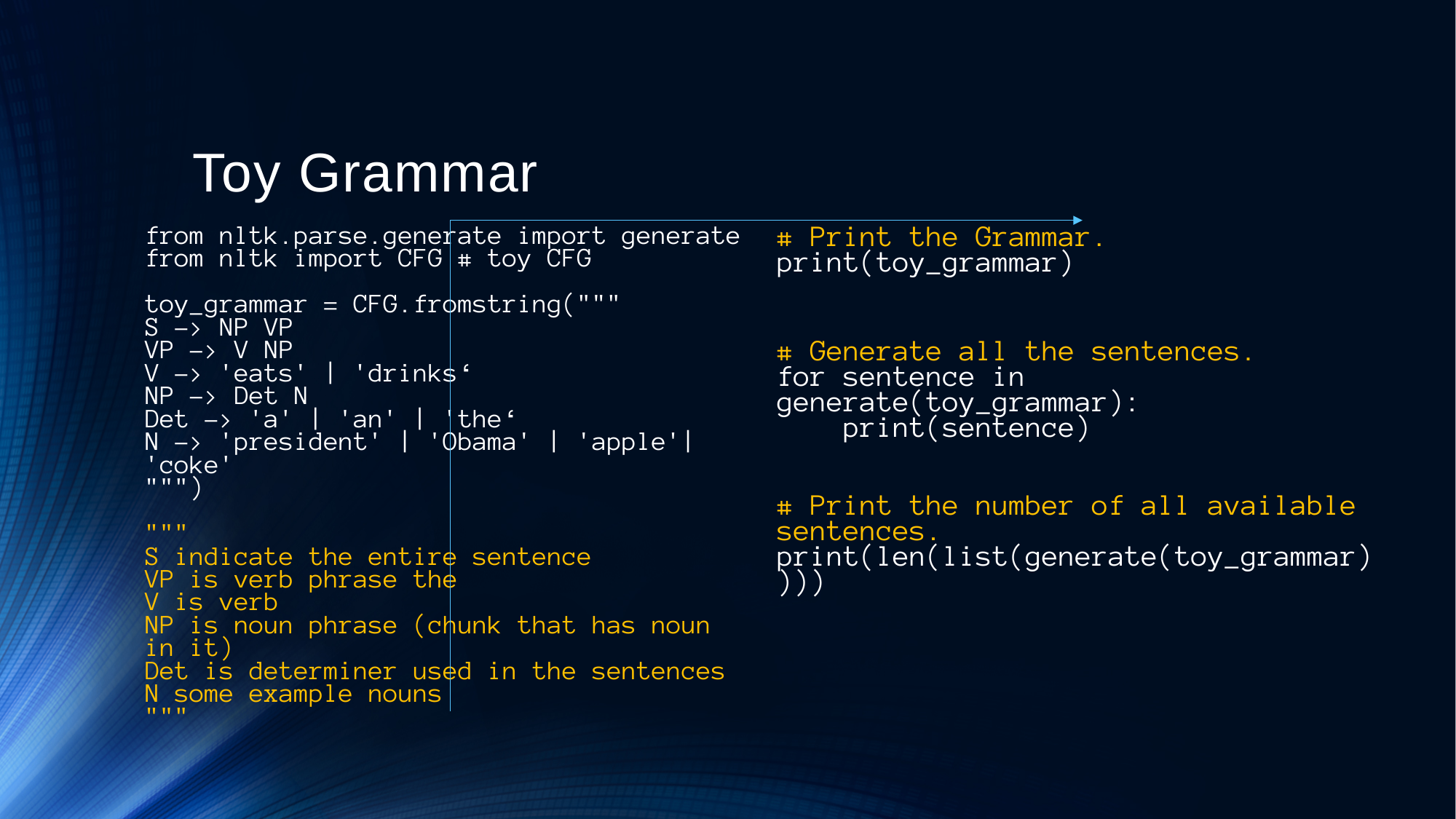

# Toy Grammar
# Print the Grammar. print(toy_grammar)
# Generate all the sentences. for sentence in generate(toy_grammar): print(sentence)
# Print the number of all available sentences. print(len(list(generate(toy_grammar))))
from nltk.parse.generate import generate
from nltk import CFG # toy CFG
toy_grammar = CFG.fromstring("""
S -> NP VP
VP -> V NP
V -> 'eats' | 'drinks‘
NP -> Det N
Det -> 'a' | 'an' | 'the‘
N -> 'president' | 'Obama' | 'apple'| 'coke'
""")
"""
S indicate the entire sentence
VP is verb phrase the
V is verb
NP is noun phrase (chunk that has noun in it)
Det is determiner used in the sentences
N some example nouns
"""